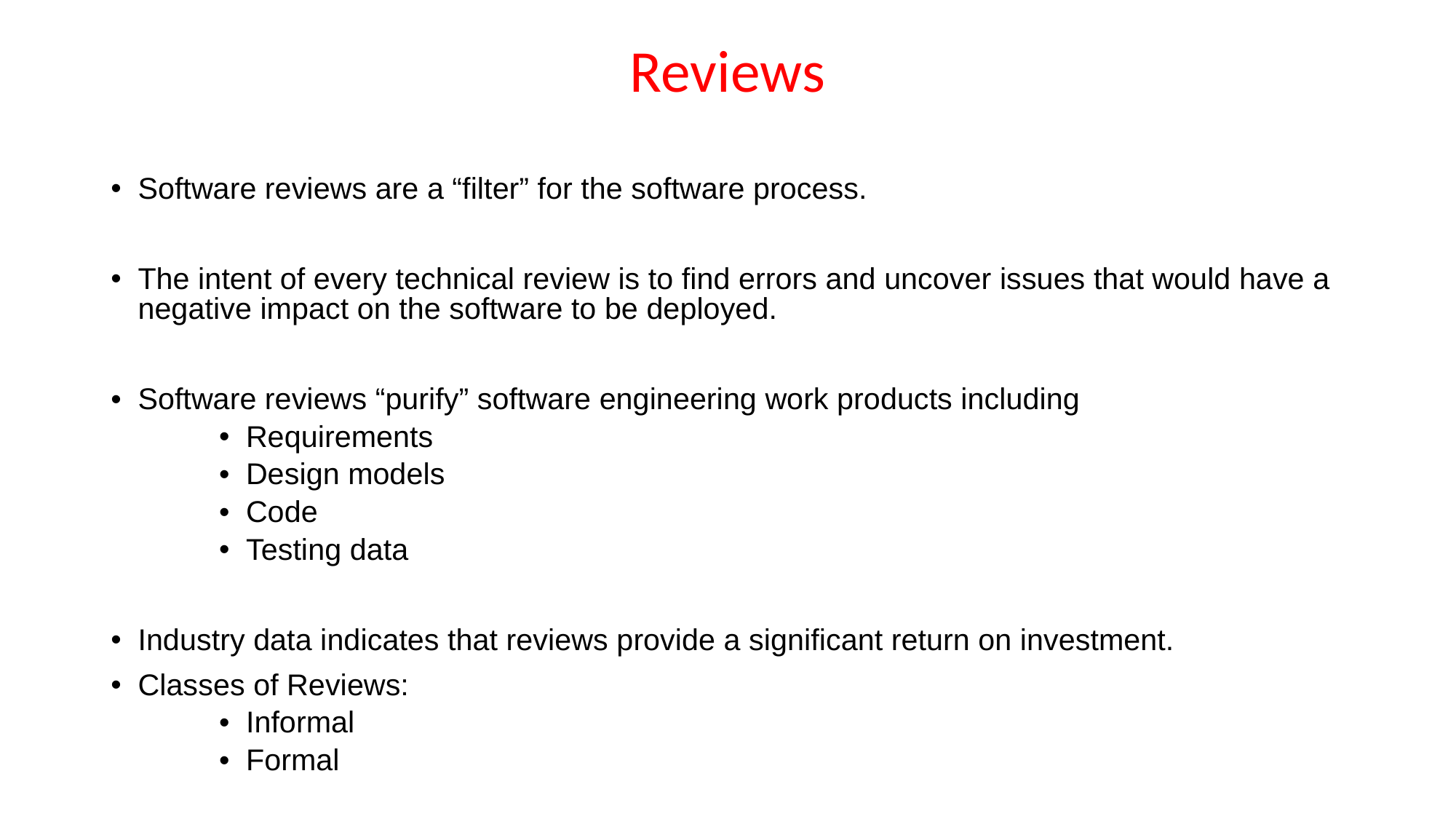

# Reviews

Software reviews are a “filter” for the software process.

The intent of every technical review is to find errors and uncover issues that would have a negative impact on the software to be deployed.

Software reviews “purify” software engineering work products including
Requirements
Design models
Code
Testing data

Industry data indicates that reviews provide a significant return on investment.
Classes of Reviews:
Informal
Formal